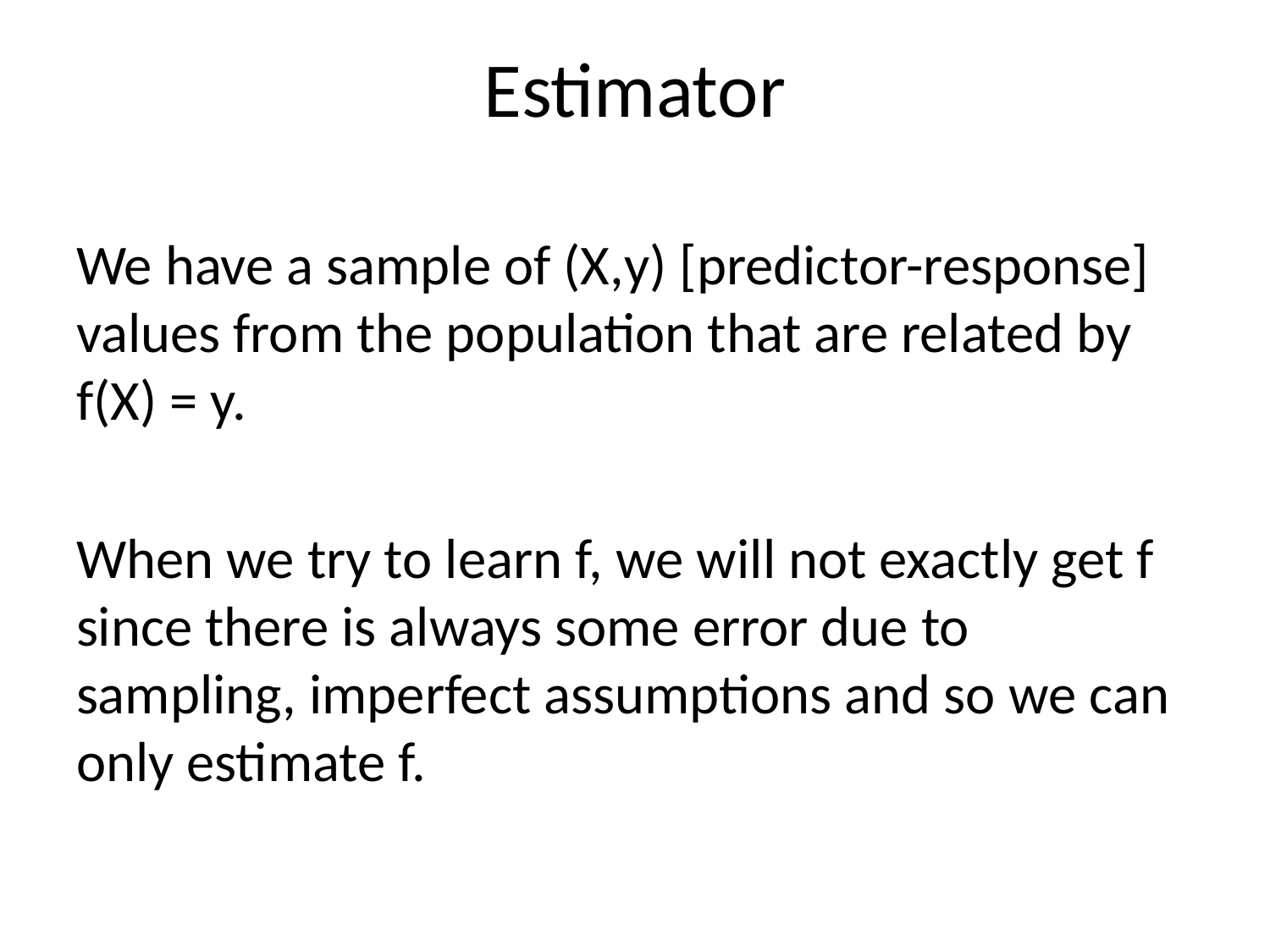

# Estimator
We have a sample of (X,y) [predictor-response] values from the population that are related by f(X) = y.

When we try to learn f, we will not exactly get f since there is always some error due to sampling, imperfect assumptions and so we can only estimate f.